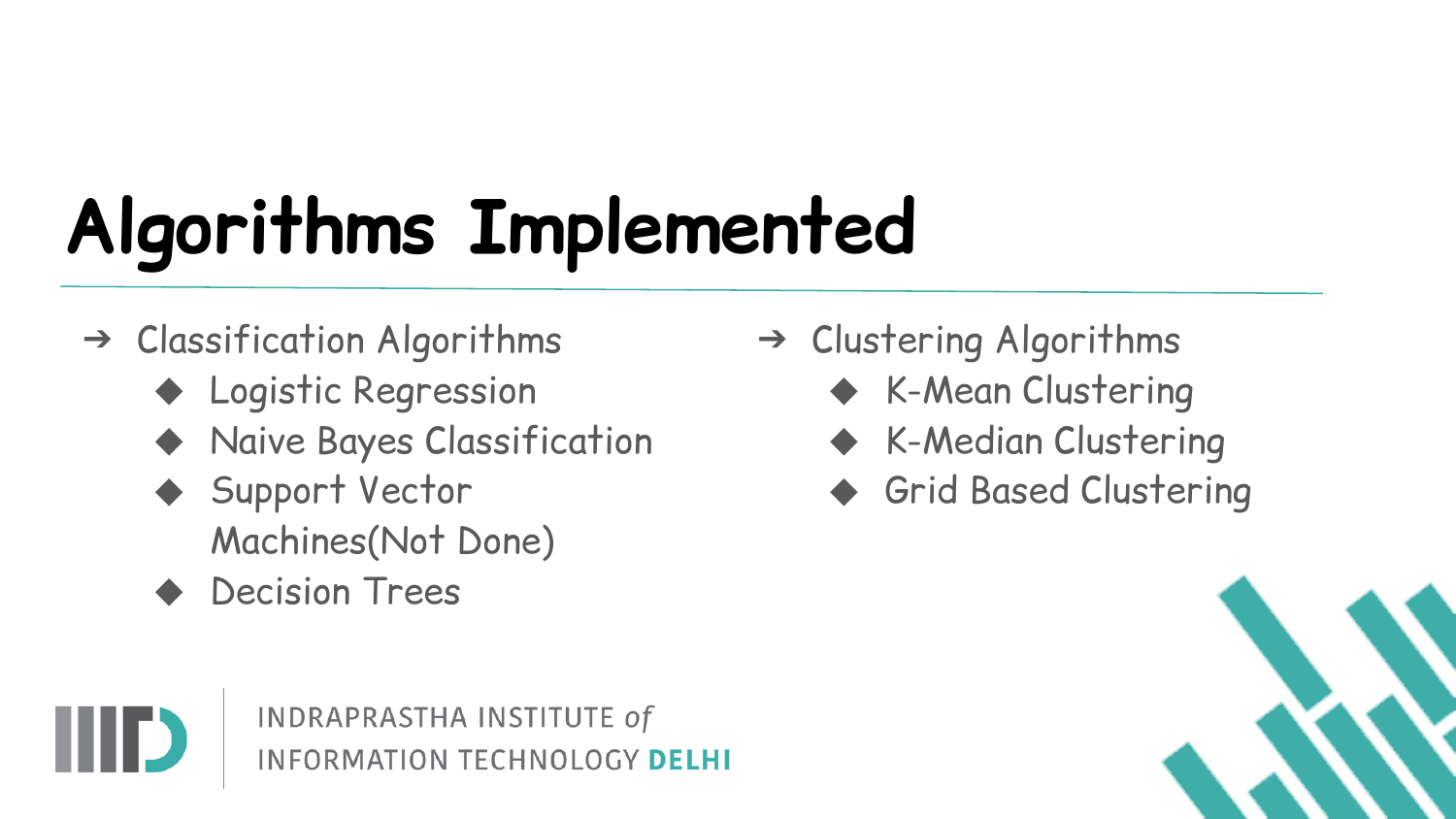

# Algorithms Implemented
Classification Algorithms
Logistic Regression
Naive Bayes Classification
Support Vector Machines(Not Done)
Decision Trees
Clustering Algorithms
K-Mean Clustering
K-Median Clustering
Grid Based Clustering